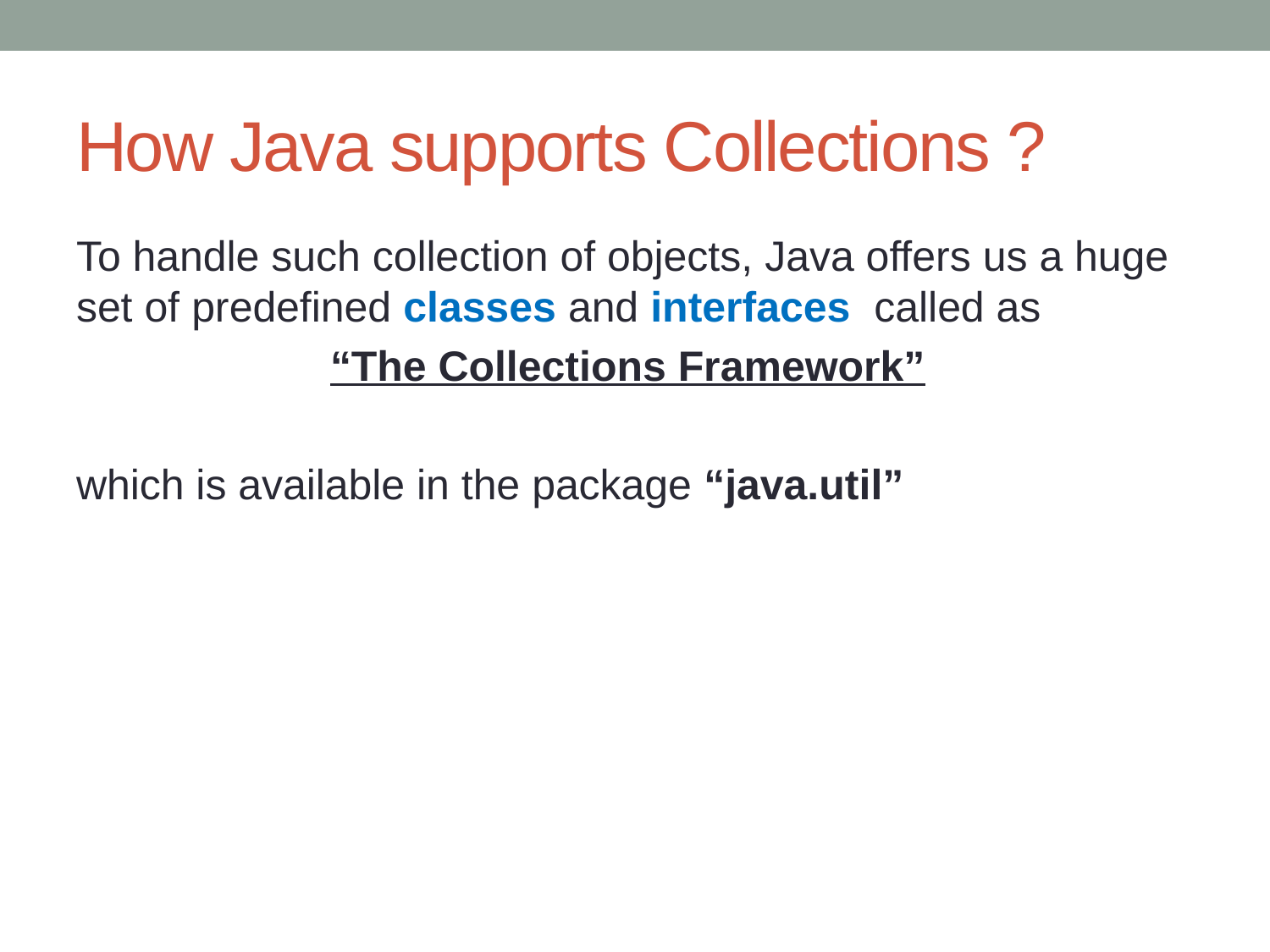

# How Java supports Collections ?
To handle such collection of objects, Java offers us a huge set of predefined classes and interfaces  called as
		“The Collections Framework”

which is available in the package “java.util”